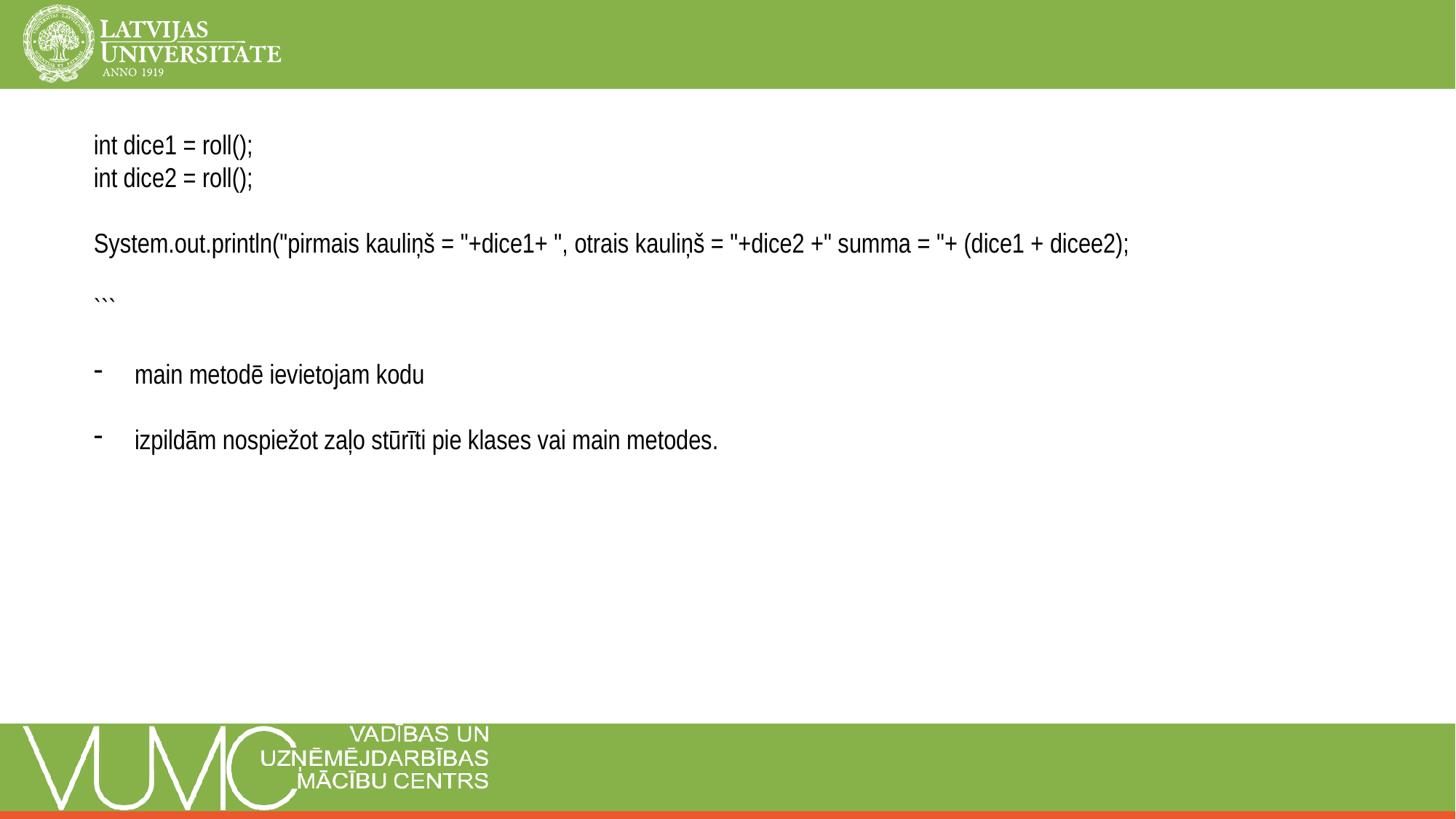

int dice1 = roll();
int dice2 = roll();

System.out.println("pirmais kauliņš = "+dice1+ ", otrais kauliņš = "+dice2 +" summa = "+ (dice1 + dicee2);

```

main metodē ievietojam kodu

izpildām nospiežot zaļo stūrīti pie klases vai main metodes.